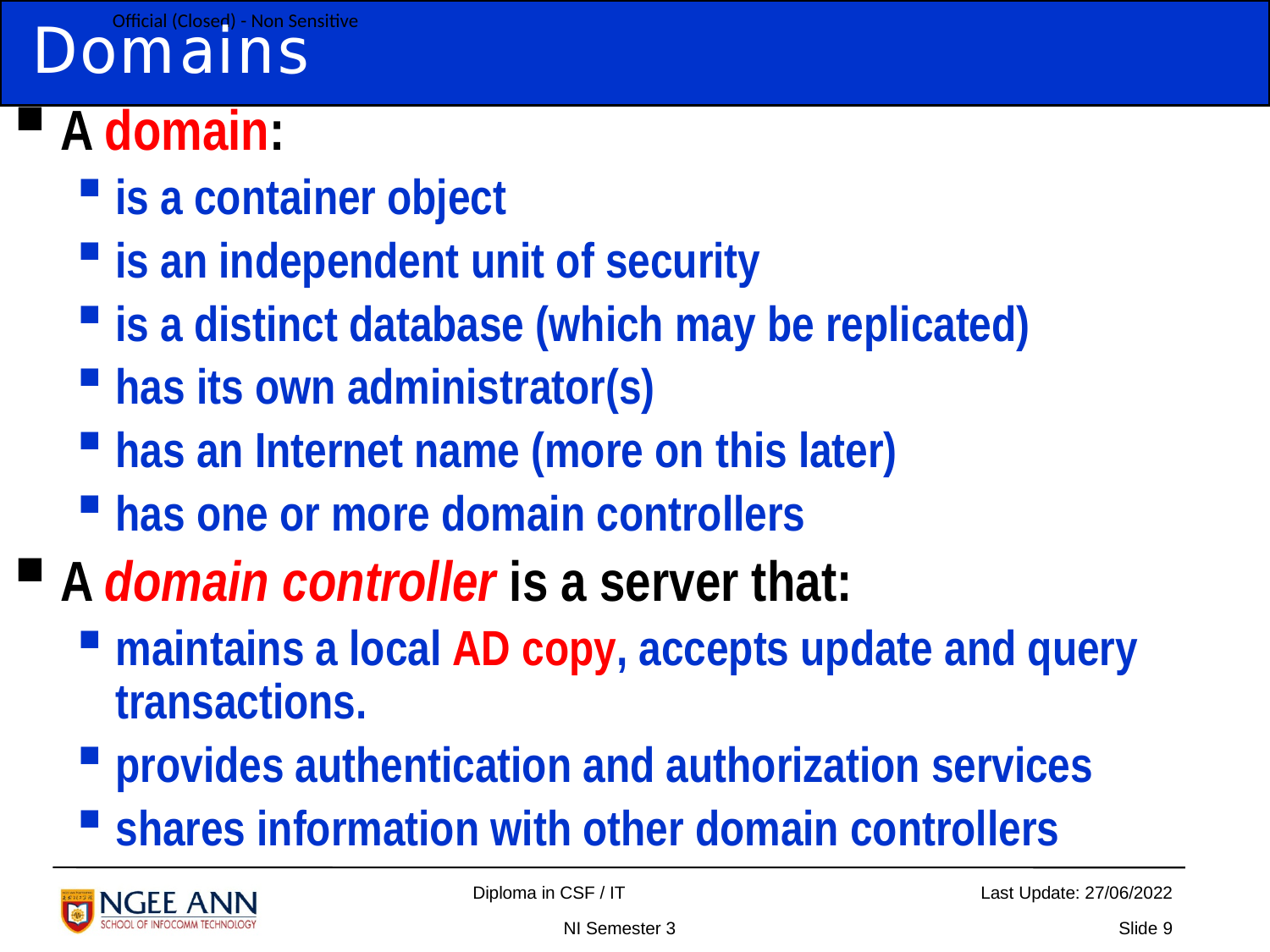

Domains
A domain:
is a container object
is an independent unit of security
is a distinct database (which may be replicated)
has its own administrator(s)
has an Internet name (more on this later)
has one or more domain controllers
A domain controller is a server that:
maintains a local AD copy, accepts update and query transactions.
provides authentication and authorization services
shares information with other domain controllers